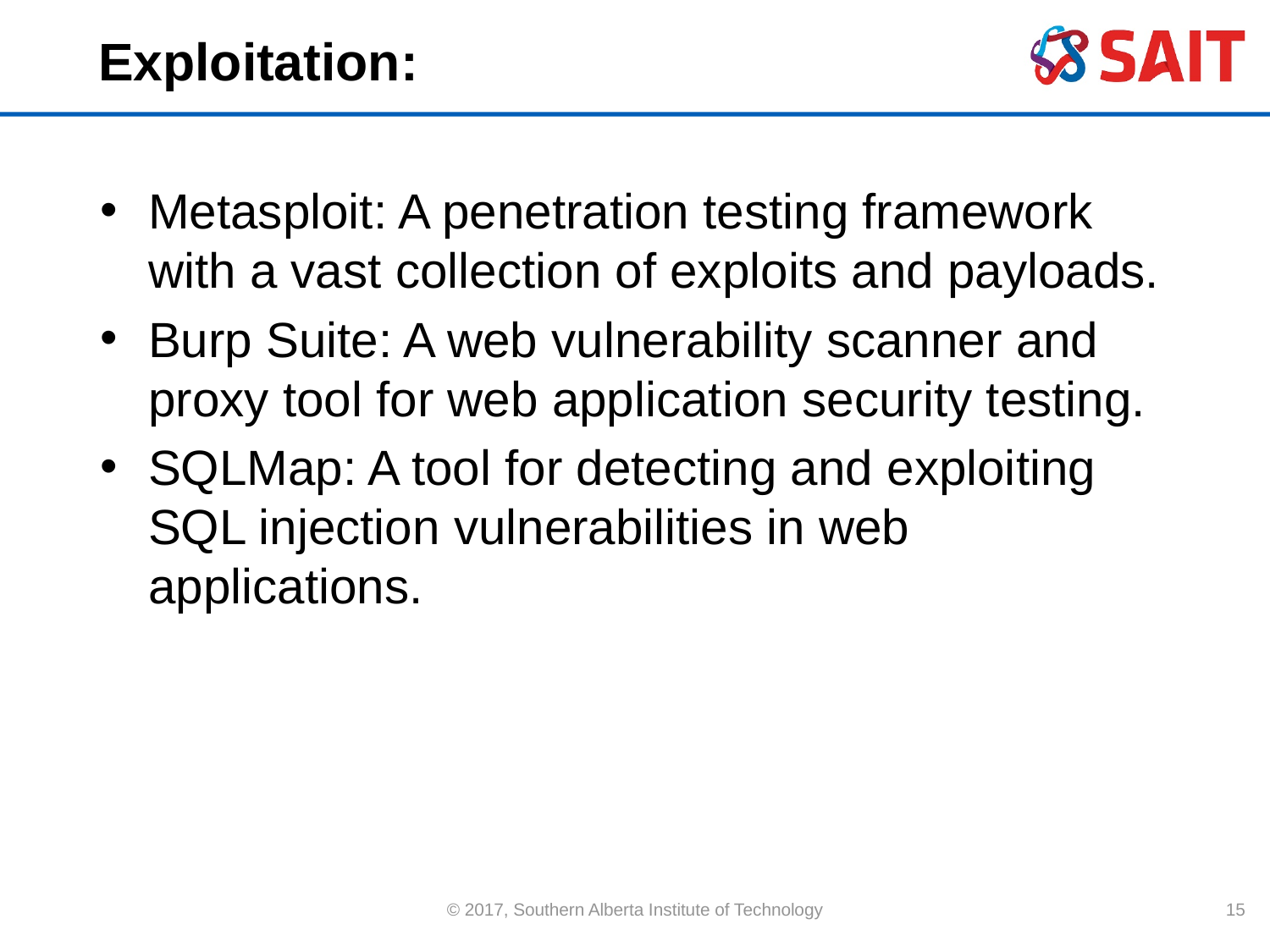

# Exploitation:
Metasploit: A penetration testing framework with a vast collection of exploits and payloads.
Burp Suite: A web vulnerability scanner and proxy tool for web application security testing.
SQLMap: A tool for detecting and exploiting SQL injection vulnerabilities in web applications.